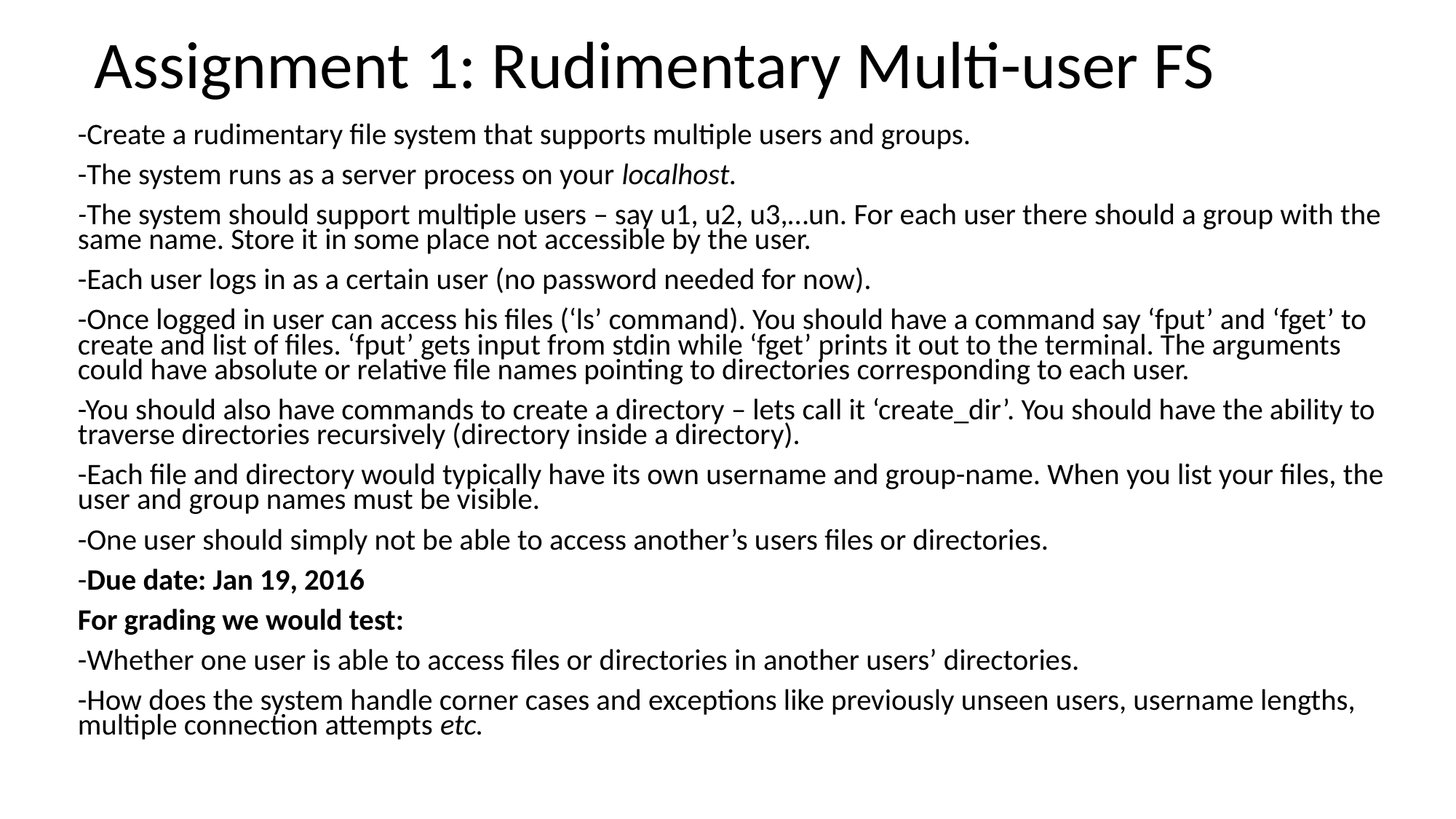

# Assignment 1: Rudimentary Multi-user FS
-Create a rudimentary file system that supports multiple users and groups.
-The system runs as a server process on your localhost.
-The system should support multiple users – say u1, u2, u3,…un. For each user there should a group with the same name. Store it in some place not accessible by the user.
-Each user logs in as a certain user (no password needed for now).
-Once logged in user can access his files (‘ls’ command). You should have a command say ‘fput’ and ‘fget’ to create and list of files. ‘fput’ gets input from stdin while ‘fget’ prints it out to the terminal. The arguments could have absolute or relative file names pointing to directories corresponding to each user.
-You should also have commands to create a directory – lets call it ‘create_dir’. You should have the ability to traverse directories recursively (directory inside a directory).
-Each file and directory would typically have its own username and group-name. When you list your files, the user and group names must be visible.
-One user should simply not be able to access another’s users files or directories.
-Due date: Jan 19, 2016
For grading we would test:
-Whether one user is able to access files or directories in another users’ directories.
-How does the system handle corner cases and exceptions like previously unseen users, username lengths, multiple connection attempts etc.